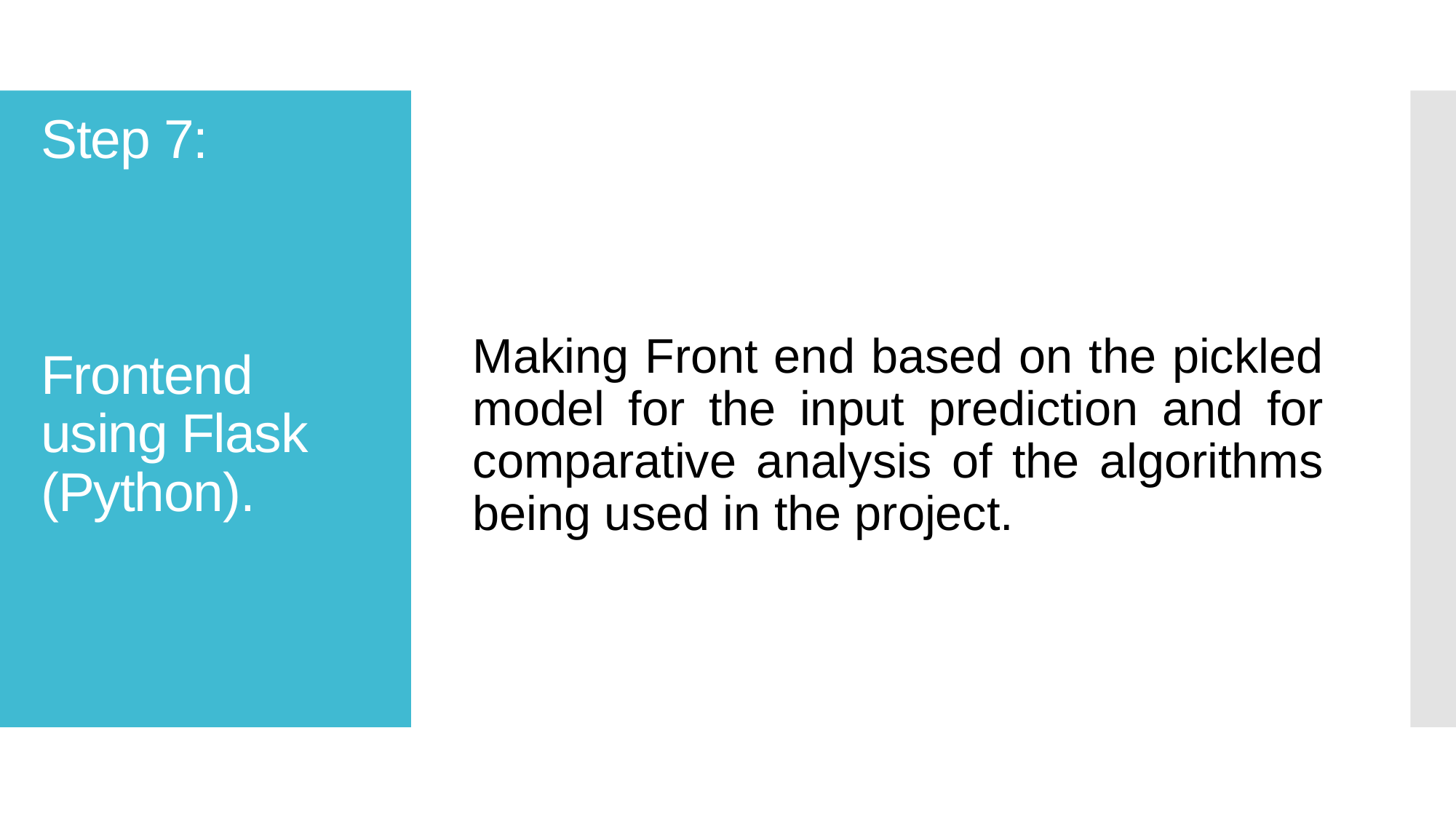

Making Front end based on the pickled model for the input prediction and for comparative analysis of the algorithms being used in the project.

# Step 7: Frontend using Flask (Python).